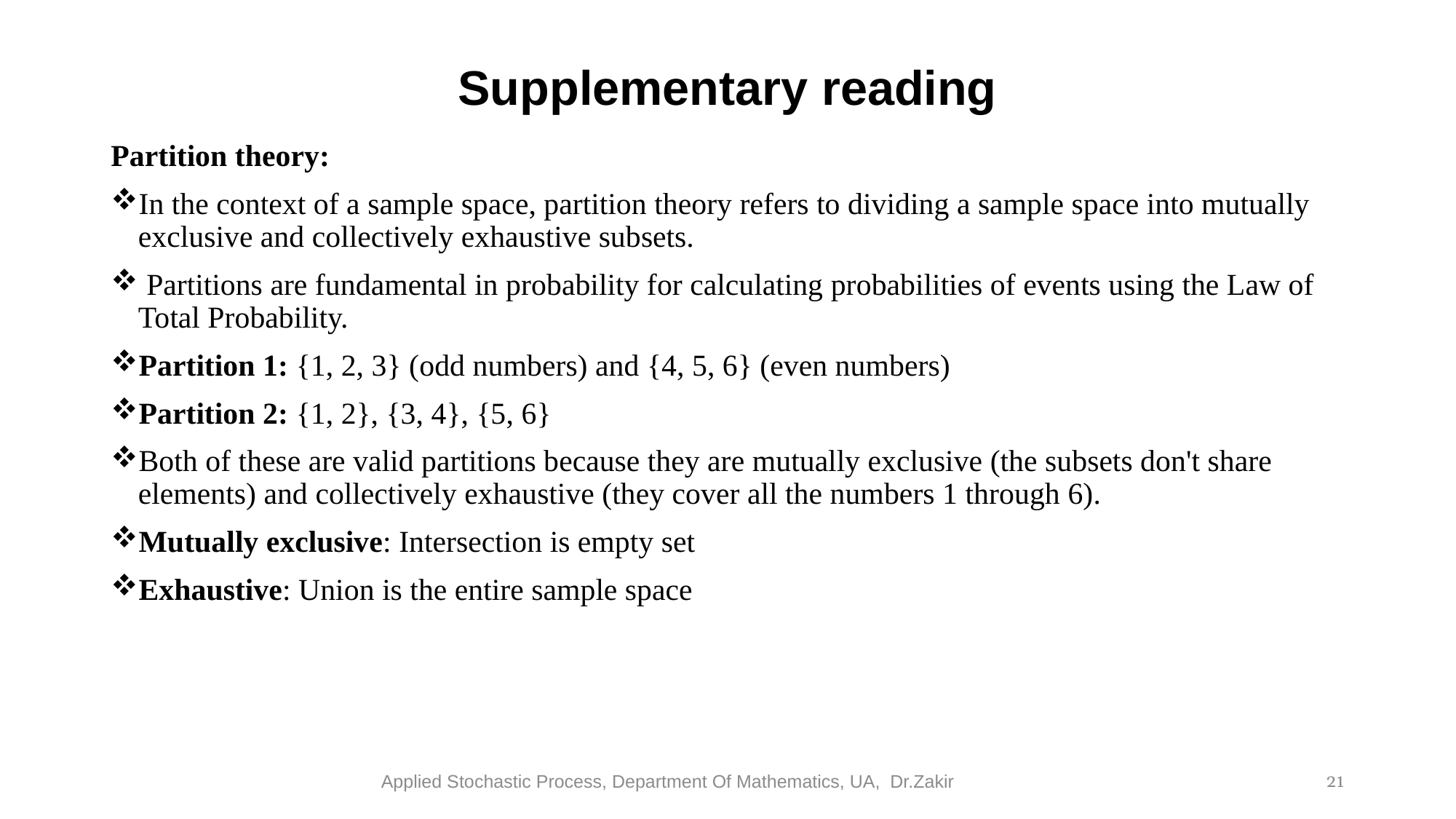

# Supplementary reading
Partition theory:
In the context of a sample space, partition theory refers to dividing a sample space into mutually exclusive and collectively exhaustive subsets.
 Partitions are fundamental in probability for calculating probabilities of events using the Law of Total Probability.
Partition 1: {1, 2, 3} (odd numbers) and {4, 5, 6} (even numbers)
Partition 2: {1, 2}, {3, 4}, {5, 6}
Both of these are valid partitions because they are mutually exclusive (the subsets don't share elements) and collectively exhaustive (they cover all the numbers 1 through 6).
Mutually exclusive: Intersection is empty set
Exhaustive: Union is the entire sample space

Applied Stochastic Process, Department Of Mathematics, UA,  Dr.Zakir
21